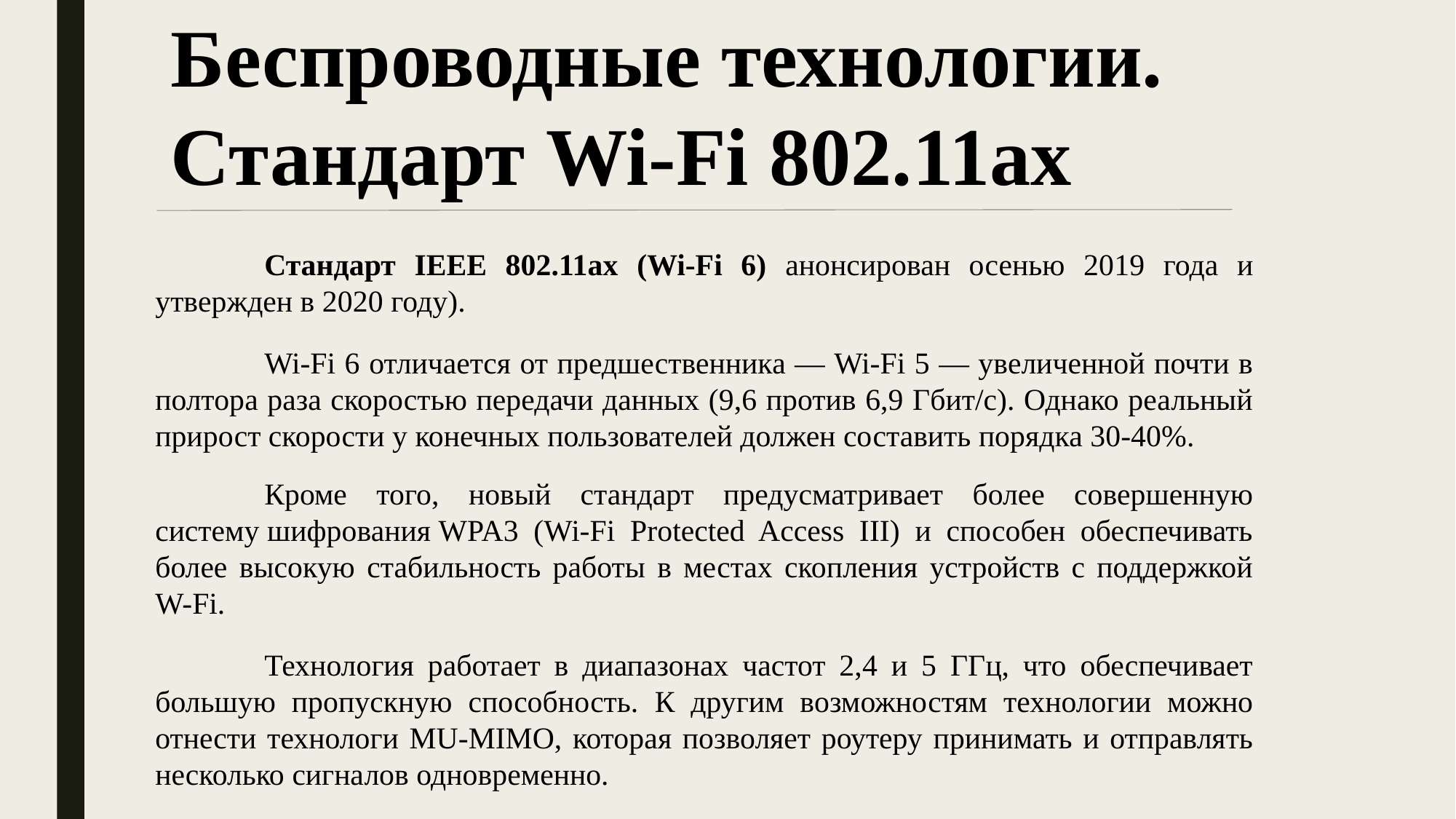

Беспроводные технологии. Стандарт Wi-Fi 802.11ax
	Стандарт IEEE 802.11ax (Wi-Fi 6) анонсирован осенью 2019 года и утвержден в 2020 году).

	Wi-Fi 6 отличается от предшественника — Wi-Fi 5 — увеличенной почти в полтора раза скоростью передачи данных (9,6 против 6,9 Гбит/с). Однако реальный прирост скорости у конечных пользователей должен составить порядка 30-40%.

	Кроме того, новый стандарт предусматривает более совершенную систему шифрования WPA3 (Wi-Fi Protected Access III) и способен обеспечивать более высокую стабильность работы в местах скопления устройств с поддержкой W-Fi.

	Технология работает в диапазонах частот 2,4 и 5 ГГц, что обеспечивает большую пропускную способность. К другим возможностям технологии можно отнести технологи MU-MIMO, которая позволяет роутеру принимать и отправлять несколько сигналов одновременно.